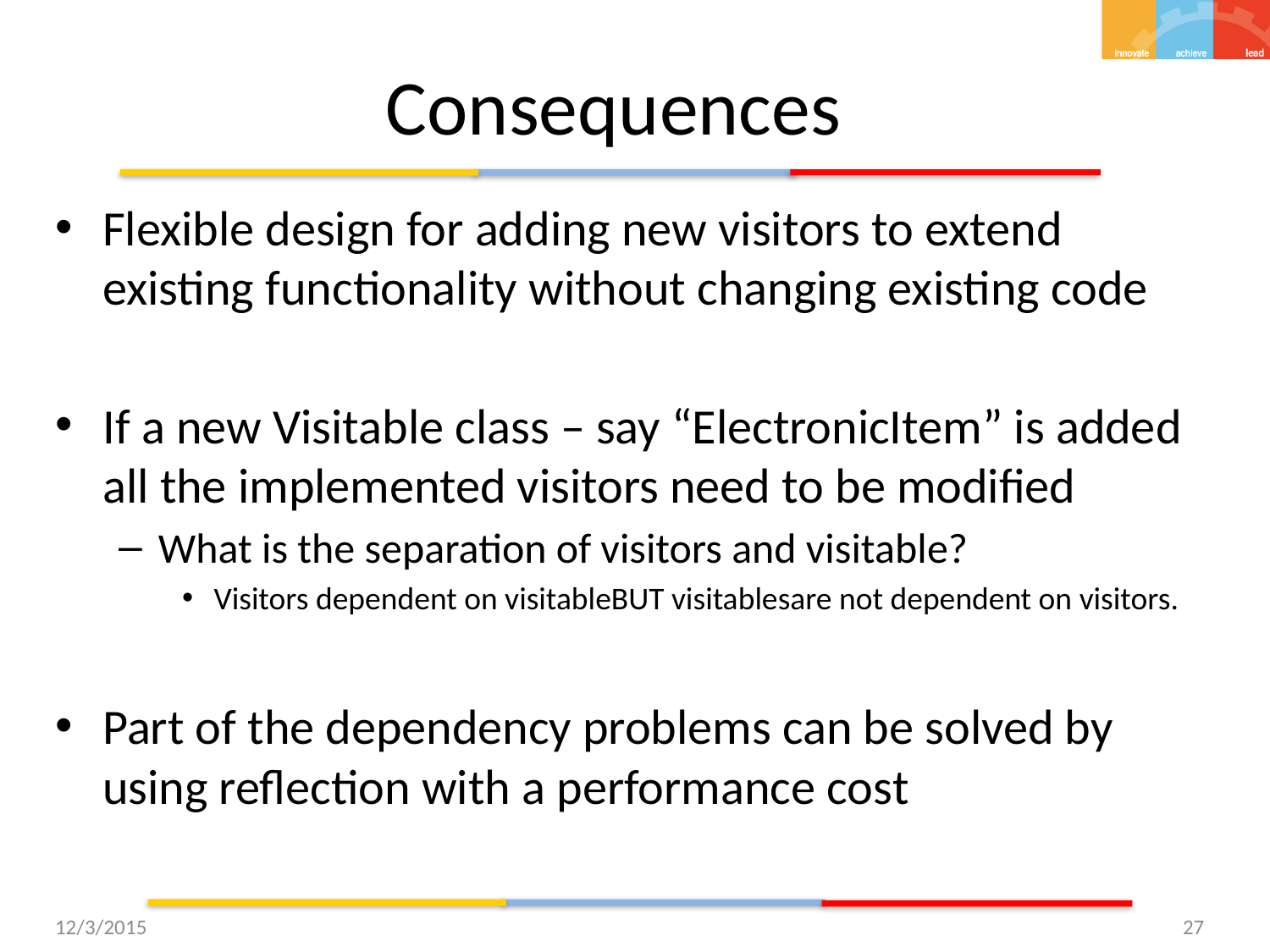

# Consequences
Flexible design for adding new visitors to extend existing functionality without changing existing code

If a new Visitable class – say “ElectronicItem” is added all the implemented visitors need to be modified
What is the separation of visitors and visitable?
Visitors dependent on visitableBUT visitablesare not dependent on visitors.

Part of the dependency problems can be solved by using reflection with a performance cost
12/3/2015
27